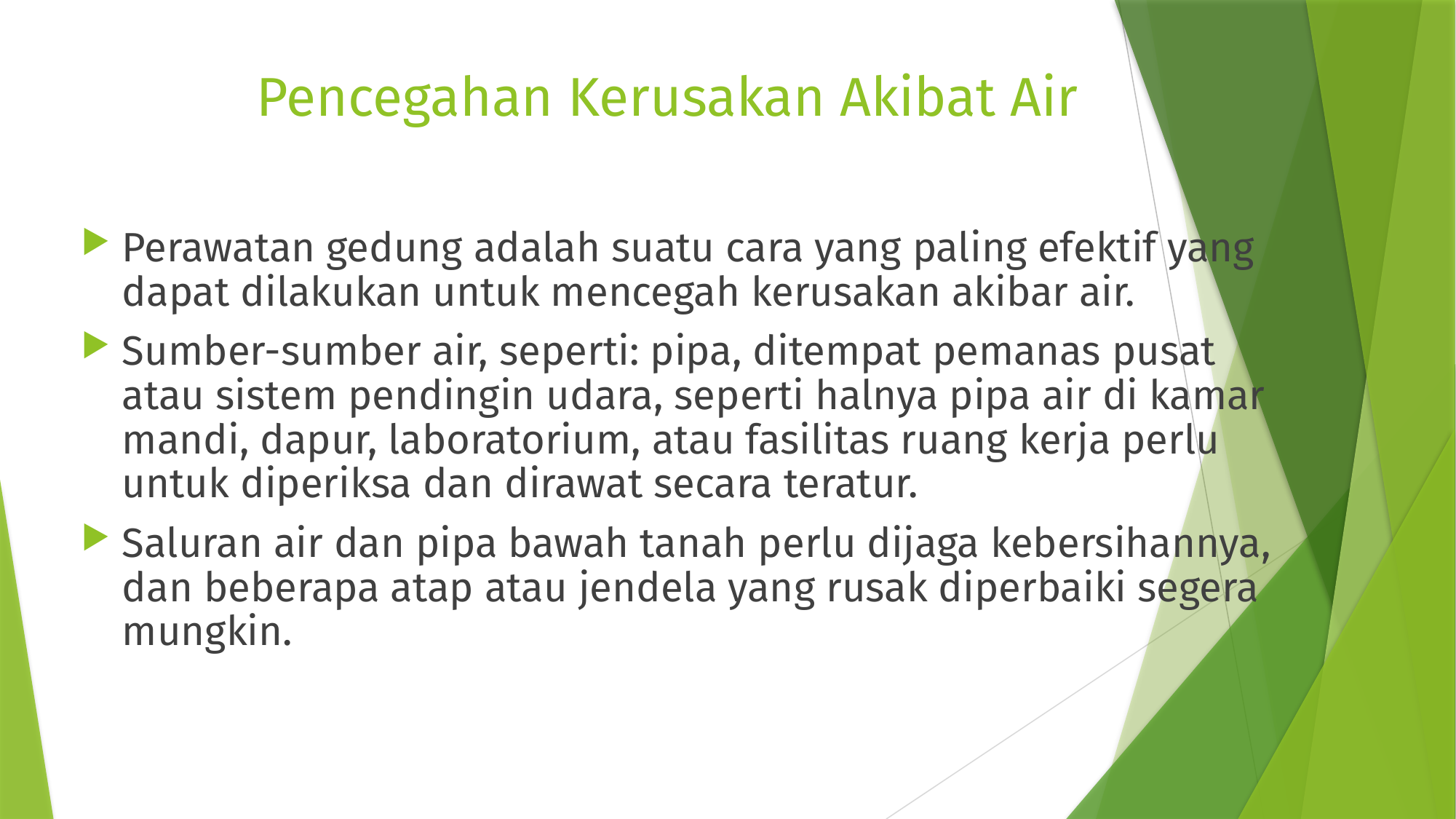

# Pencegahan Kerusakan Akibat Air
Perawatan gedung adalah suatu cara yang paling efektif yang dapat dilakukan untuk mencegah kerusakan akibar air.
Sumber-sumber air, seperti: pipa, ditempat pemanas pusat atau sistem pendingin udara, seperti halnya pipa air di kamar mandi, dapur, laboratorium, atau fasilitas ruang kerja perlu untuk diperiksa dan dirawat secara teratur.
Saluran air dan pipa bawah tanah perlu dijaga kebersihannya, dan beberapa atap atau jendela yang rusak diperbaiki segera mungkin.